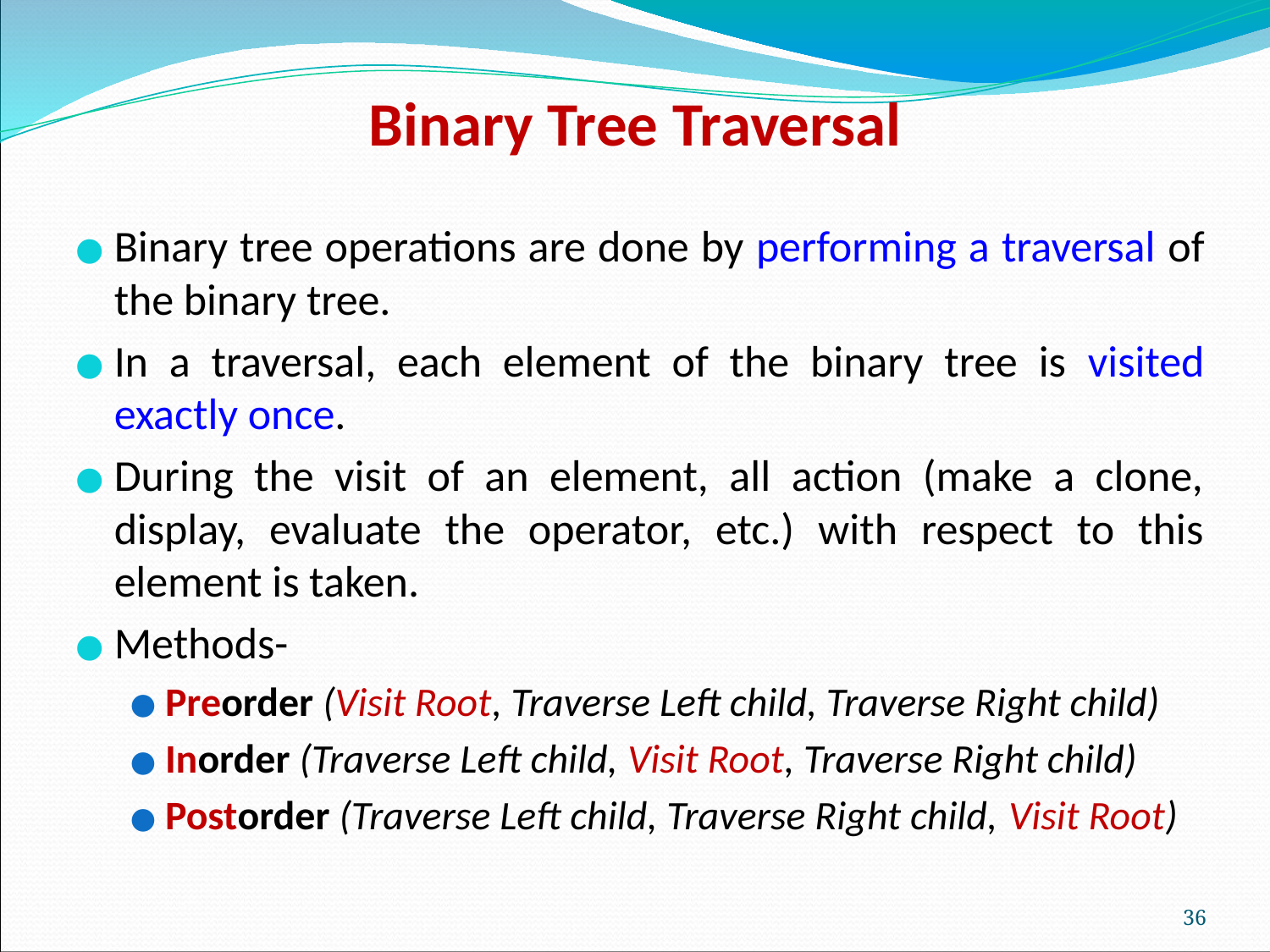

# Binary Tree Traversal

Binary tree operations are done by performing a traversal of the binary tree.
In a traversal, each element of the binary tree is visited exactly once.
During the visit of an element, all action (make a clone, display, evaluate the operator, etc.) with respect to this element is taken.
Methods-
Preorder (Visit Root, Traverse Left child, Traverse Right child)
Inorder (Traverse Left child, Visit Root, Traverse Right child)
Postorder (Traverse Left child, Traverse Right child, Visit Root)
36